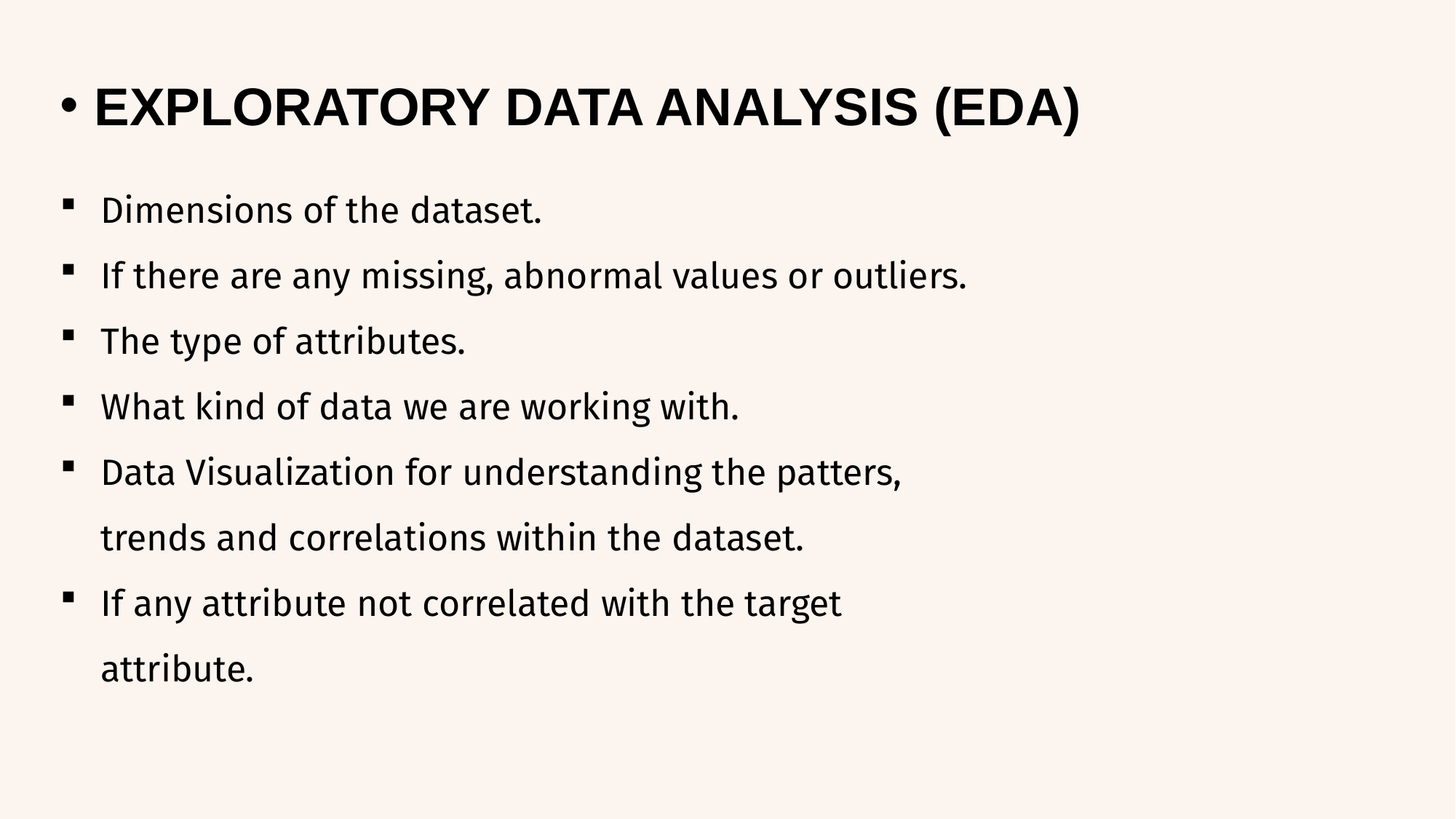

EXPLORATORY DATA ANALYSIS (EDA)
Dimensions of the dataset.
If there are any missing, abnormal values or outliers.
The type of attributes.
What kind of data we are working with.
Data Visualization for understanding the patters, trends and correlations within the dataset.
If any attribute not correlated with the target attribute.